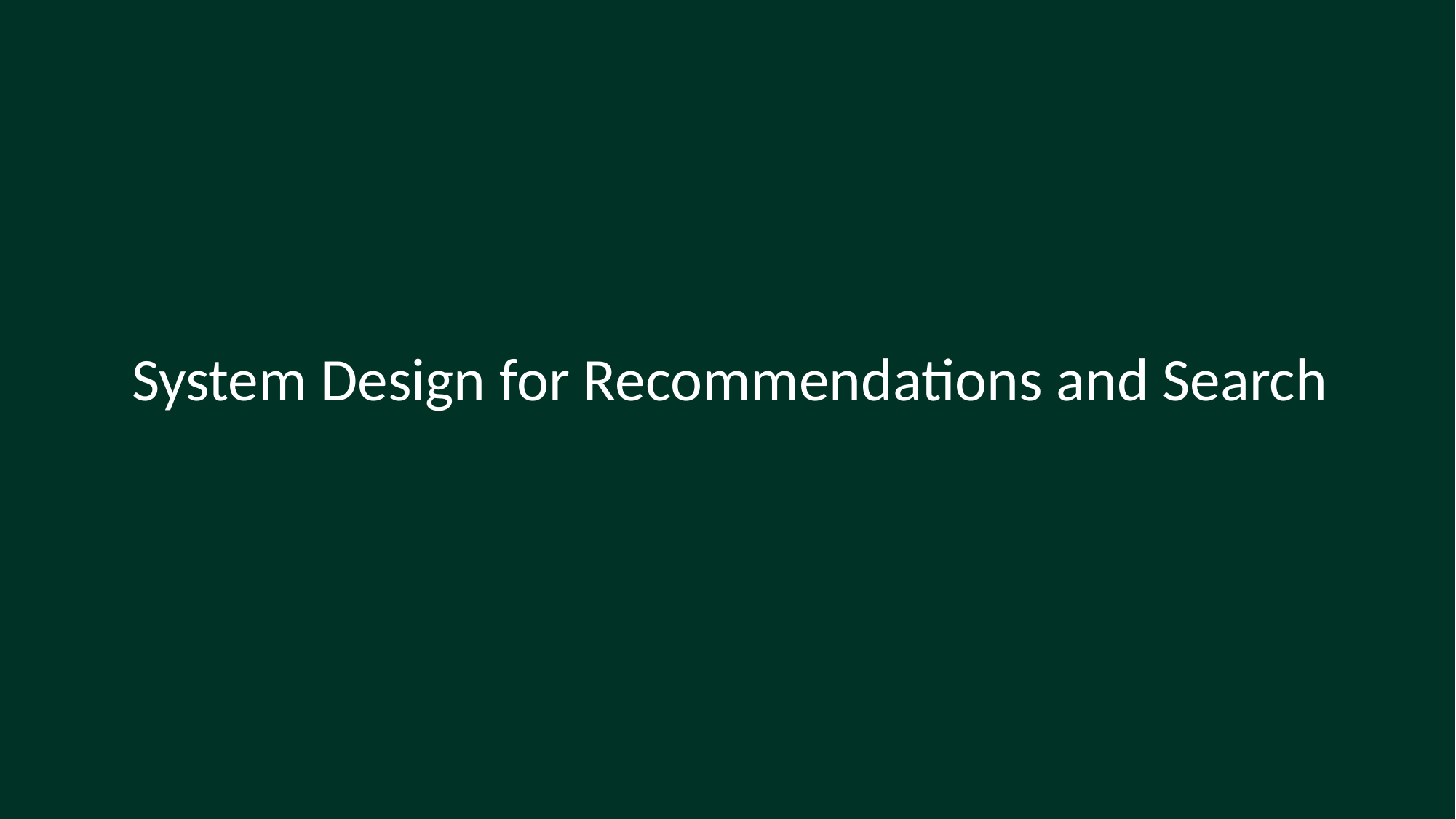

# System Design for Recommendations and Search